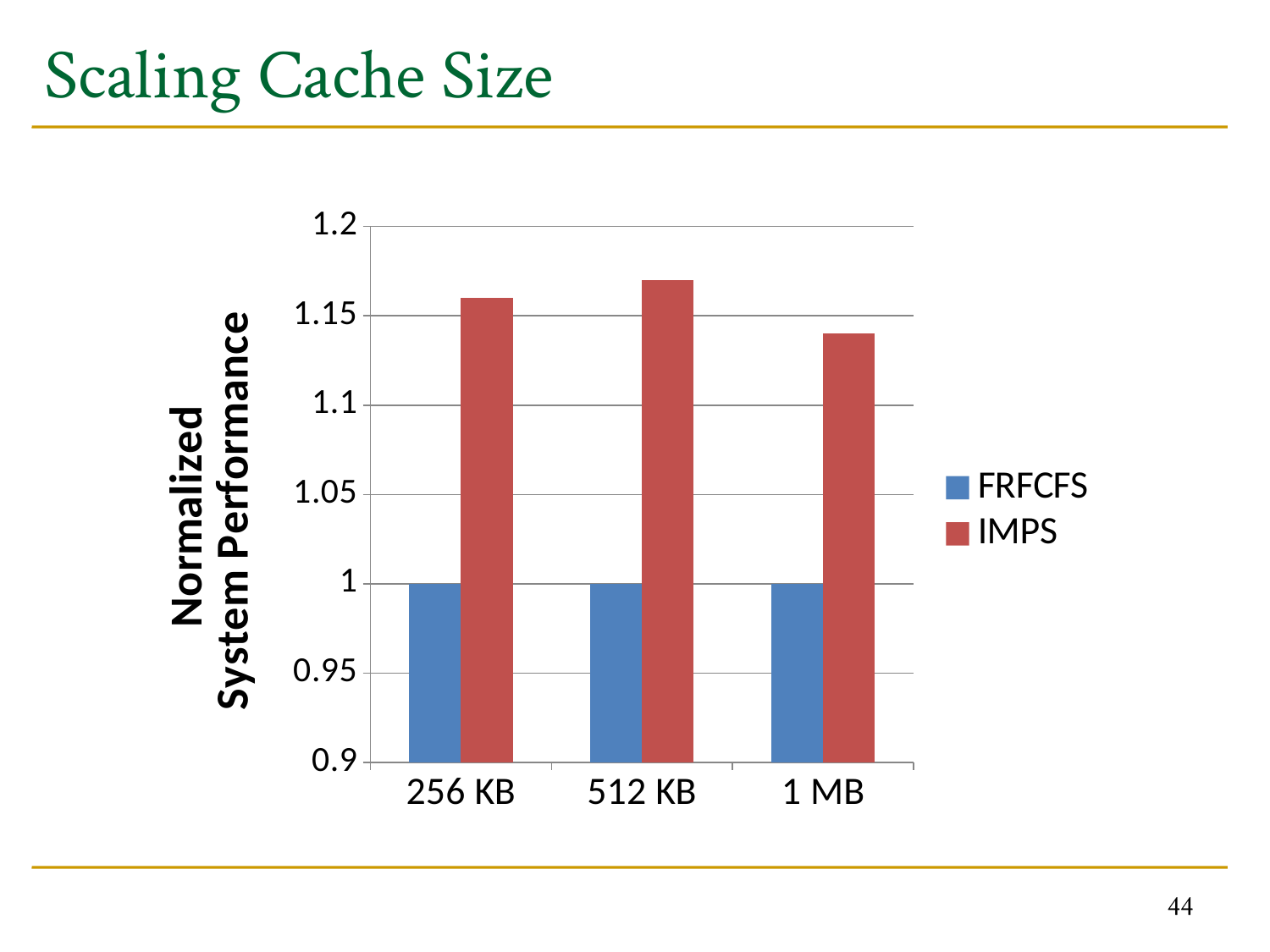

# Scaling Cache Size

### Chart

| Category | FRFCFS | IMPS |
|---|---|---|
| 256 KB | 1.0 | 1.1599999999999995 |
| 512 KB | 1.0 | 1.1700000000000004 |
| 1 MB | 1.0 | 1.1399999999999995 |
44